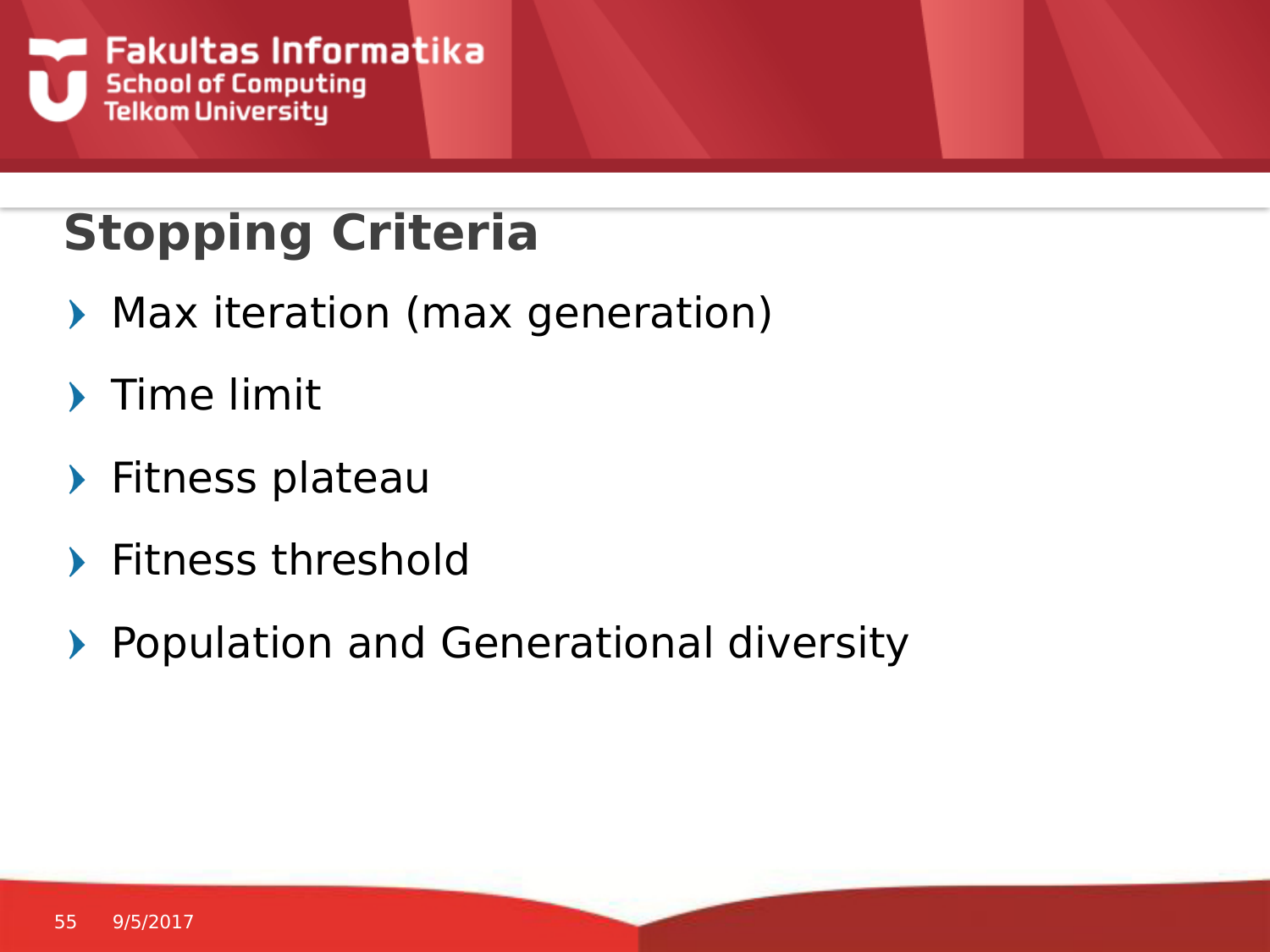

# Stopping Criteria
Max iteration (max generation)
Time limit
Fitness plateau
Fitness threshold
Population and Generational diversity

55
9/5/2017